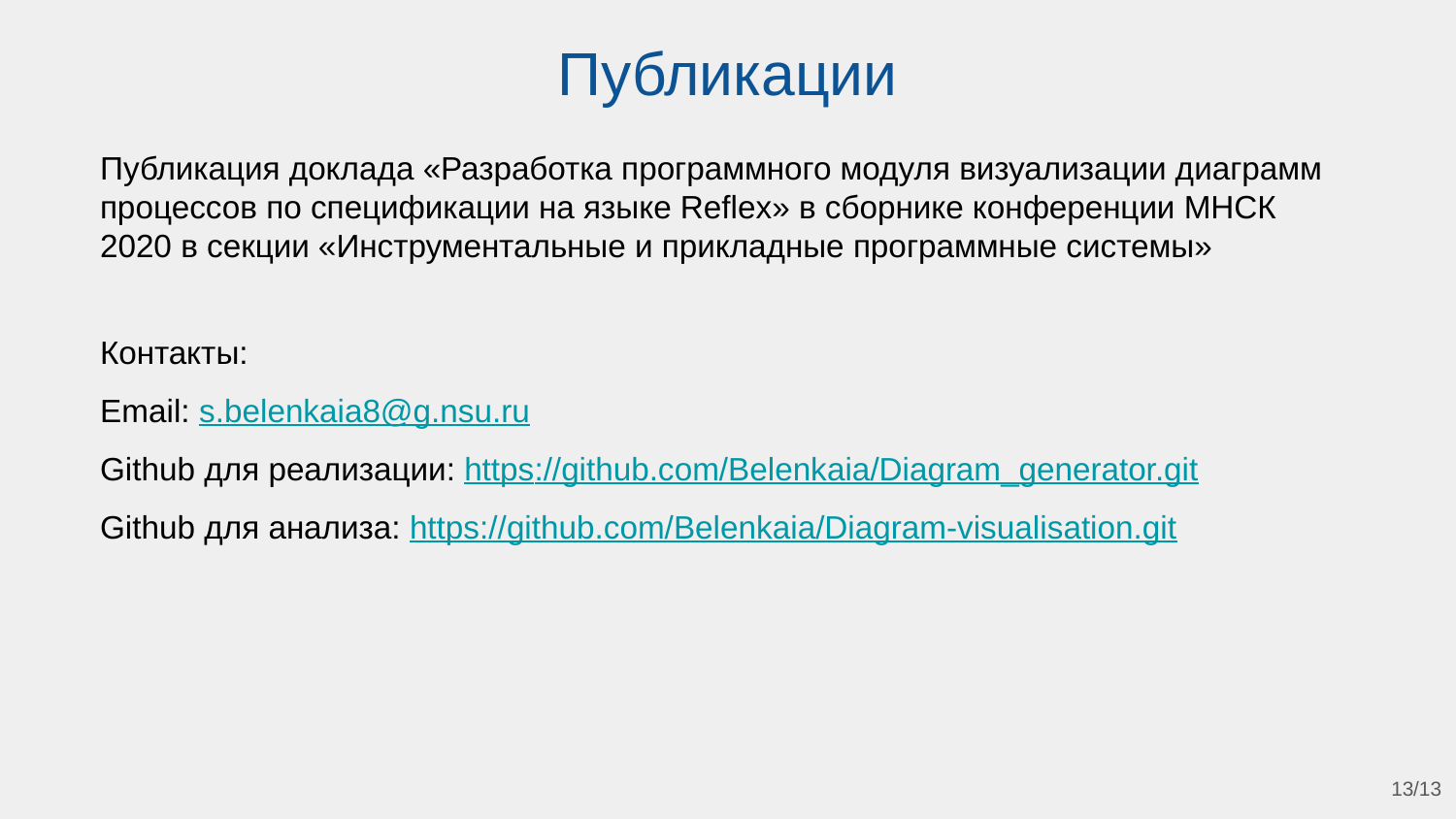

# Публикации
Публикация доклада «Разработка программного модуля визуализации диаграмм процессов по спецификации на языке Reflex» в сборнике конференции МНСК 2020 в секции «Инструментальные и прикладные программные системы»

Контакты:
Email: s.belenkaia8@g.nsu.ru
Github для реализации: https://github.com/Belenkaia/Diagram_generator.git
Github для анализа: https://github.com/Belenkaia/Diagram-visualisation.git

13/13